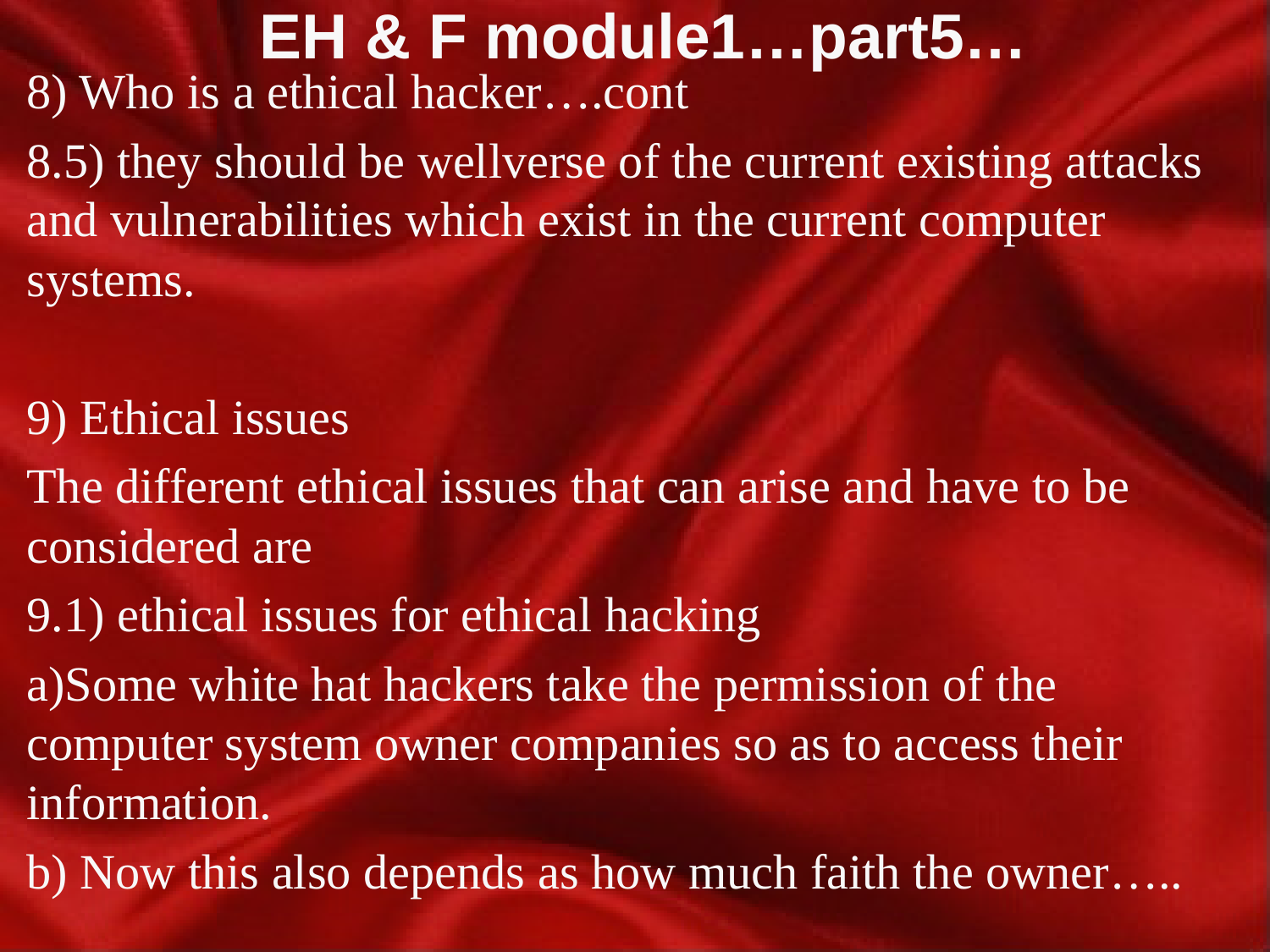

# EH & F module1…part5…
8) Who is a ethical hacker….cont
8.5) they should be wellverse of the current existing attacks and vulnerabilities which exist in the current computer systems.

9) Ethical issues
The different ethical issues that can arise and have to be considered are
9.1) ethical issues for ethical hacking
a)Some white hat hackers take the permission of the computer system owner companies so as to access their information.
b) Now this also depends as how much faith the owner…..